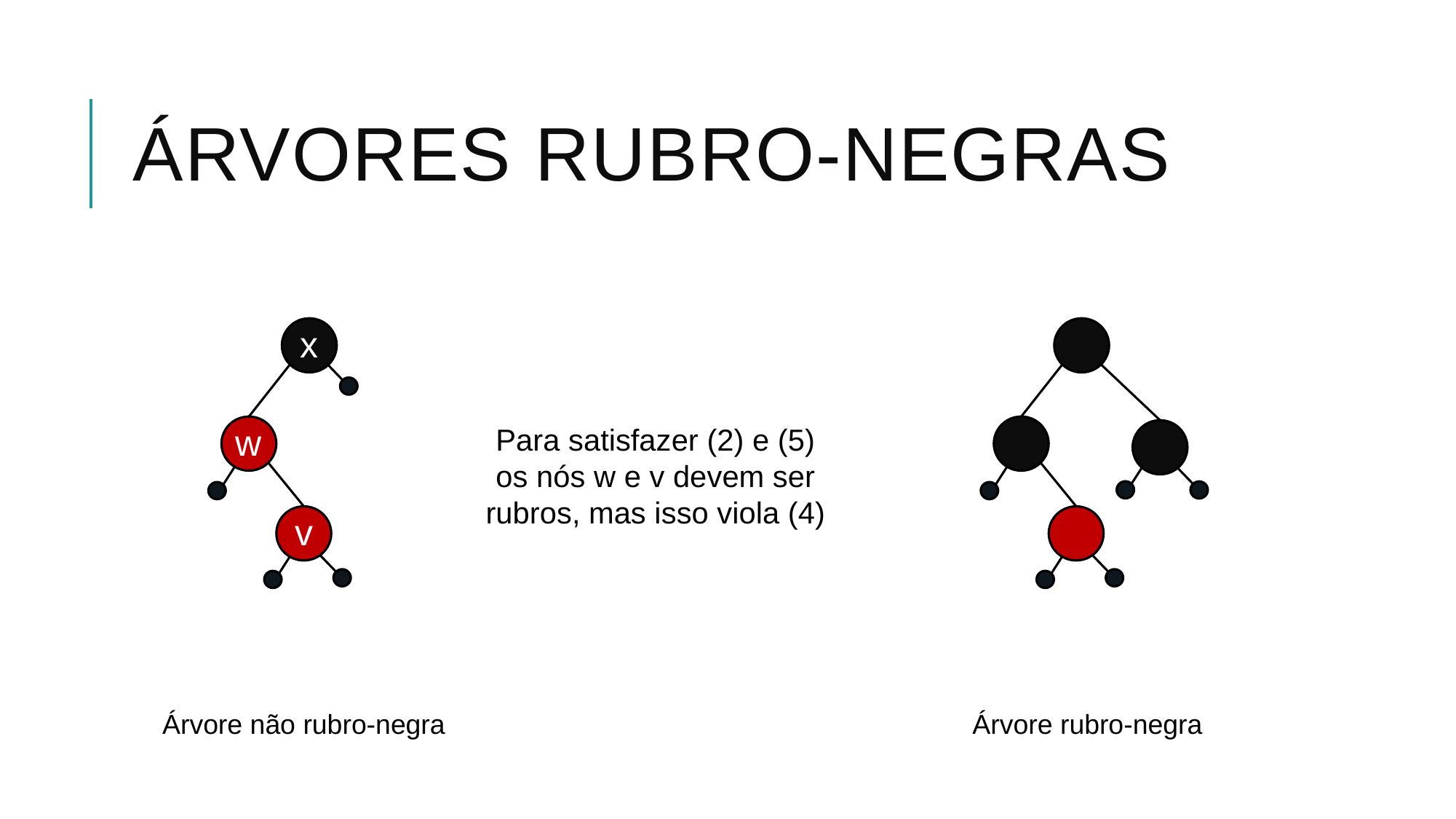

# Árvores Rubro-Negras
x

Para satisfazer (2) e (5) os nós w e v devem ser rubros, mas isso viola (4)
w

v

Árvore não rubro-negra
Árvore rubro-negra